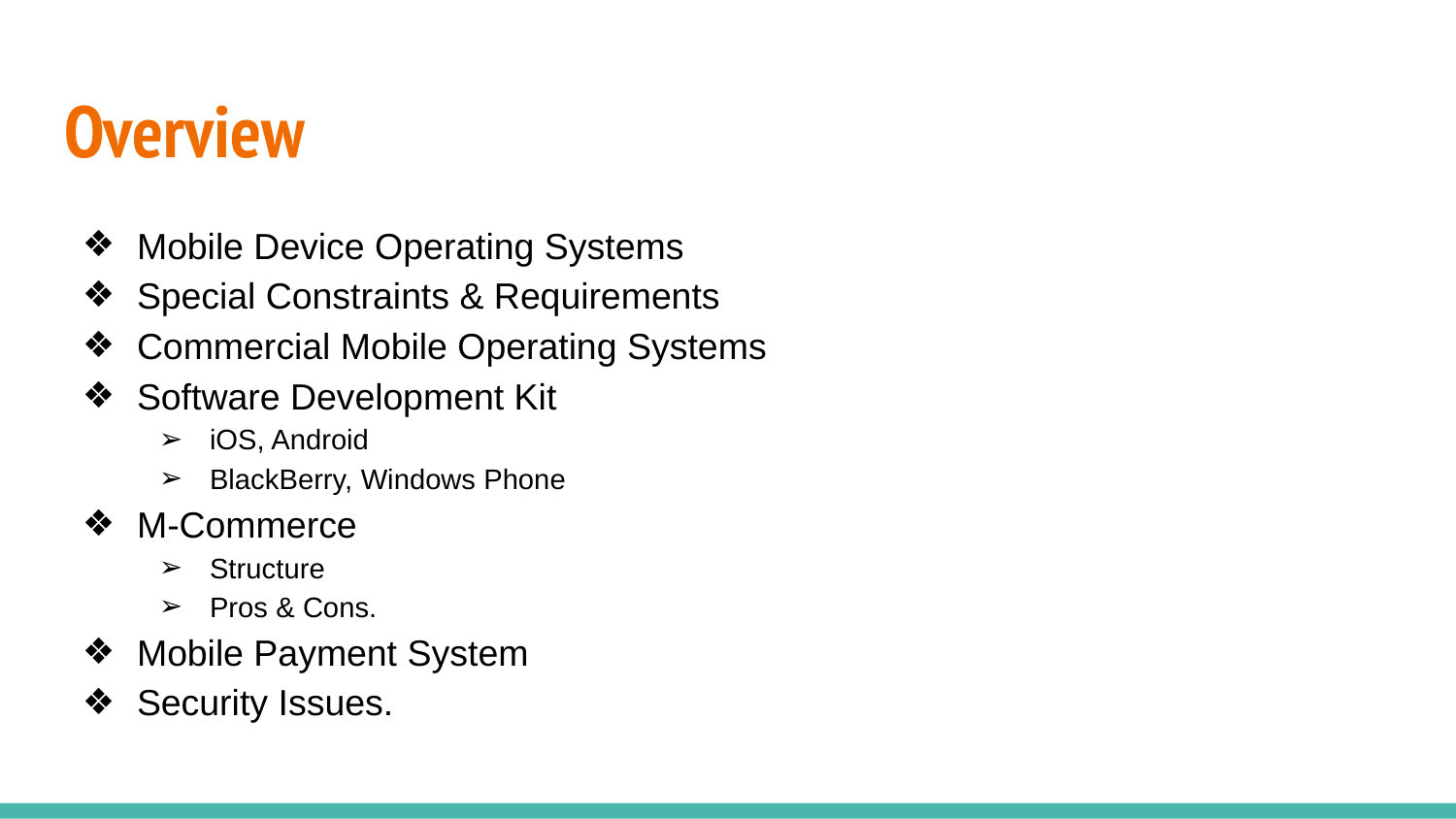

# Overview
Mobile Device Operating Systems
Special Constraints & Requirements
Commercial Mobile Operating Systems
Software Development Kit
iOS, Android
BlackBerry, Windows Phone
M-Commerce
Structure
Pros & Cons.
Mobile Payment System
Security Issues.